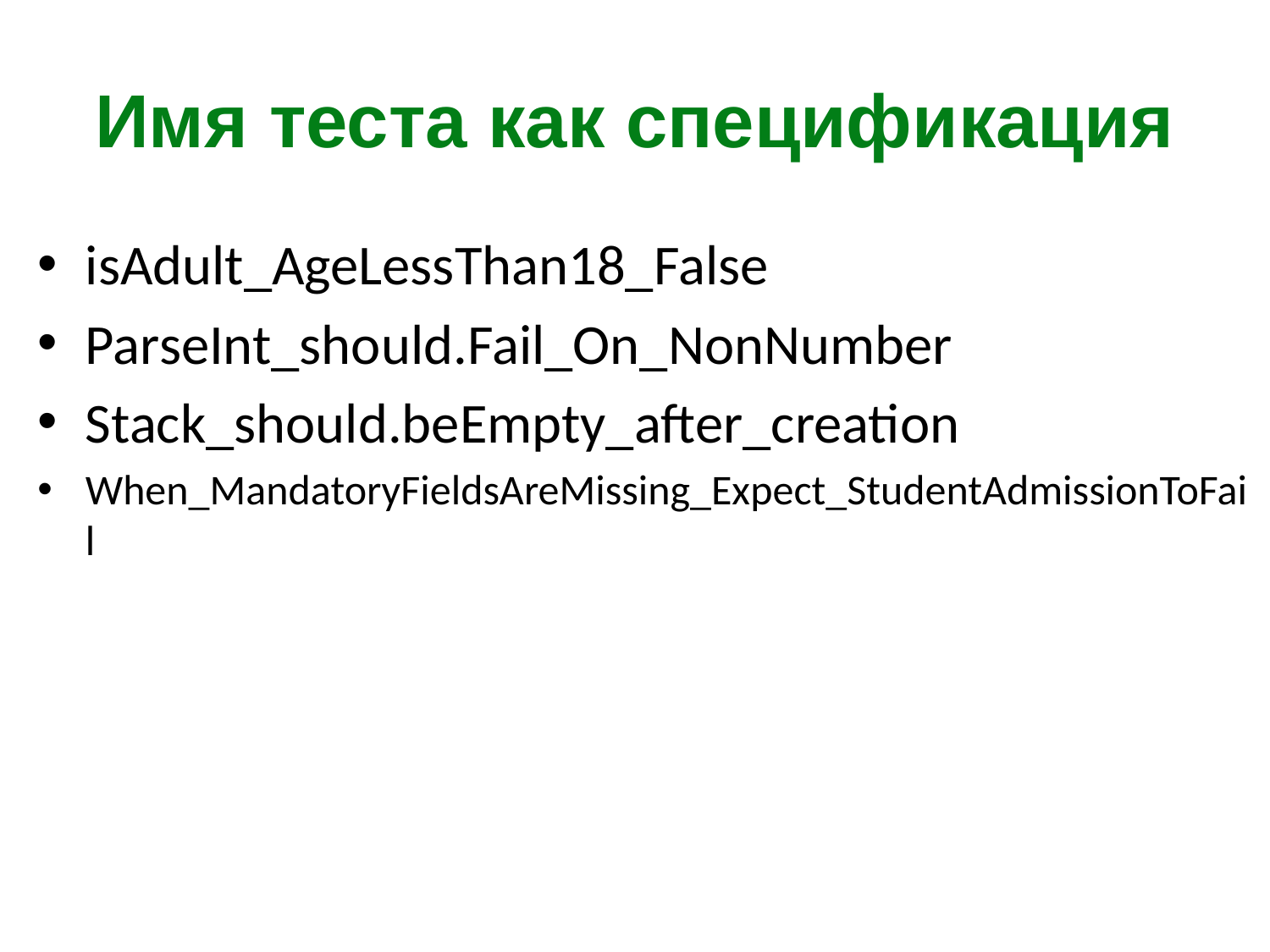

# Имя теста как спецификация
isAdult_AgeLessThan18_False
ParseInt_should.Fail_On_NonNumber
Stack_should.beEmpty_after_creation
When_MandatoryFieldsAreMissing_Expect_StudentAdmissionToFail